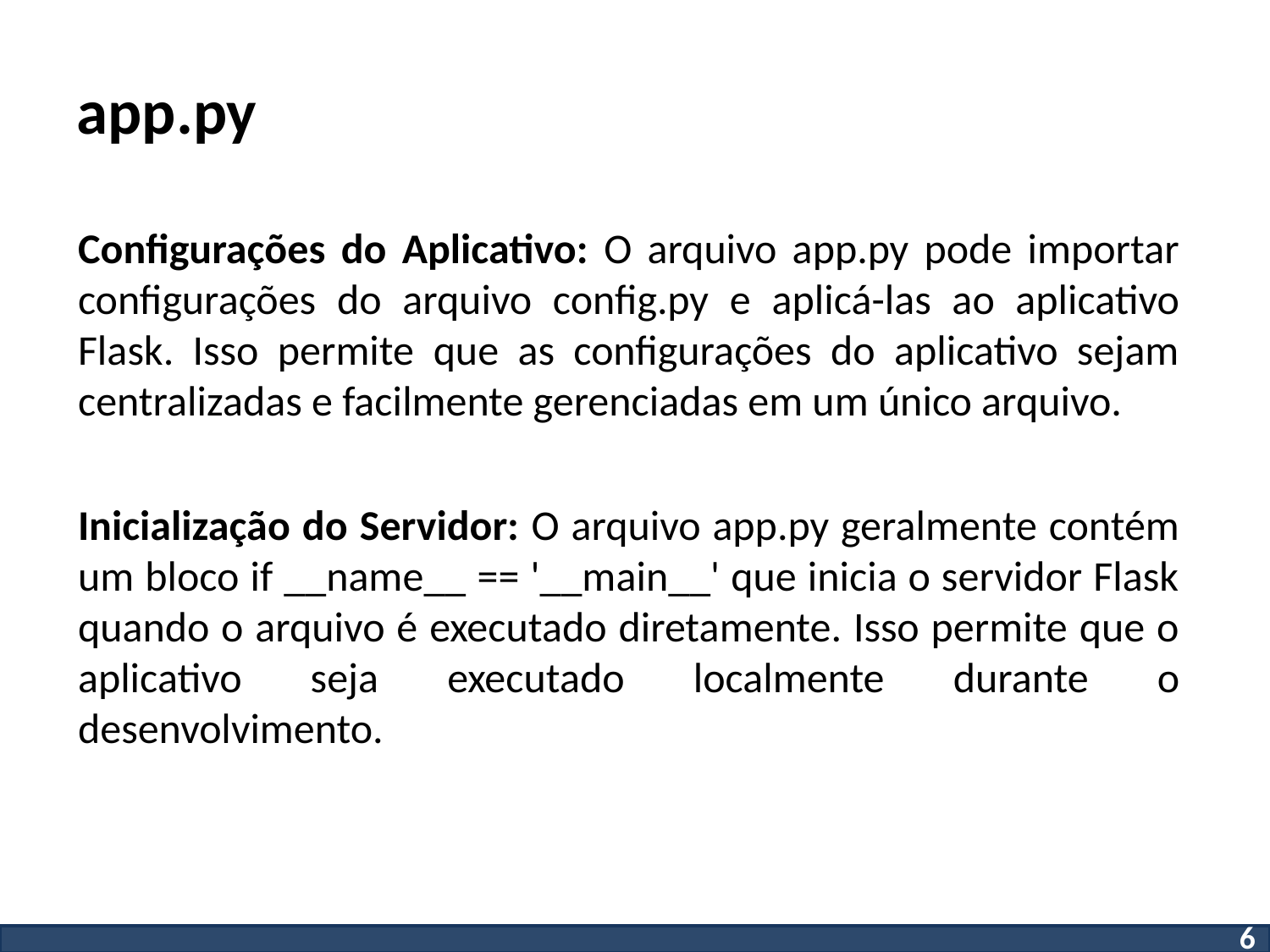

# app.py
Configurações do Aplicativo: O arquivo app.py pode importar configurações do arquivo config.py e aplicá-las ao aplicativo Flask. Isso permite que as configurações do aplicativo sejam centralizadas e facilmente gerenciadas em um único arquivo.

Inicialização do Servidor: O arquivo app.py geralmente contém um bloco if __name__ == '__main__' que inicia o servidor Flask quando o arquivo é executado diretamente. Isso permite que o aplicativo seja executado localmente durante o desenvolvimento.

6